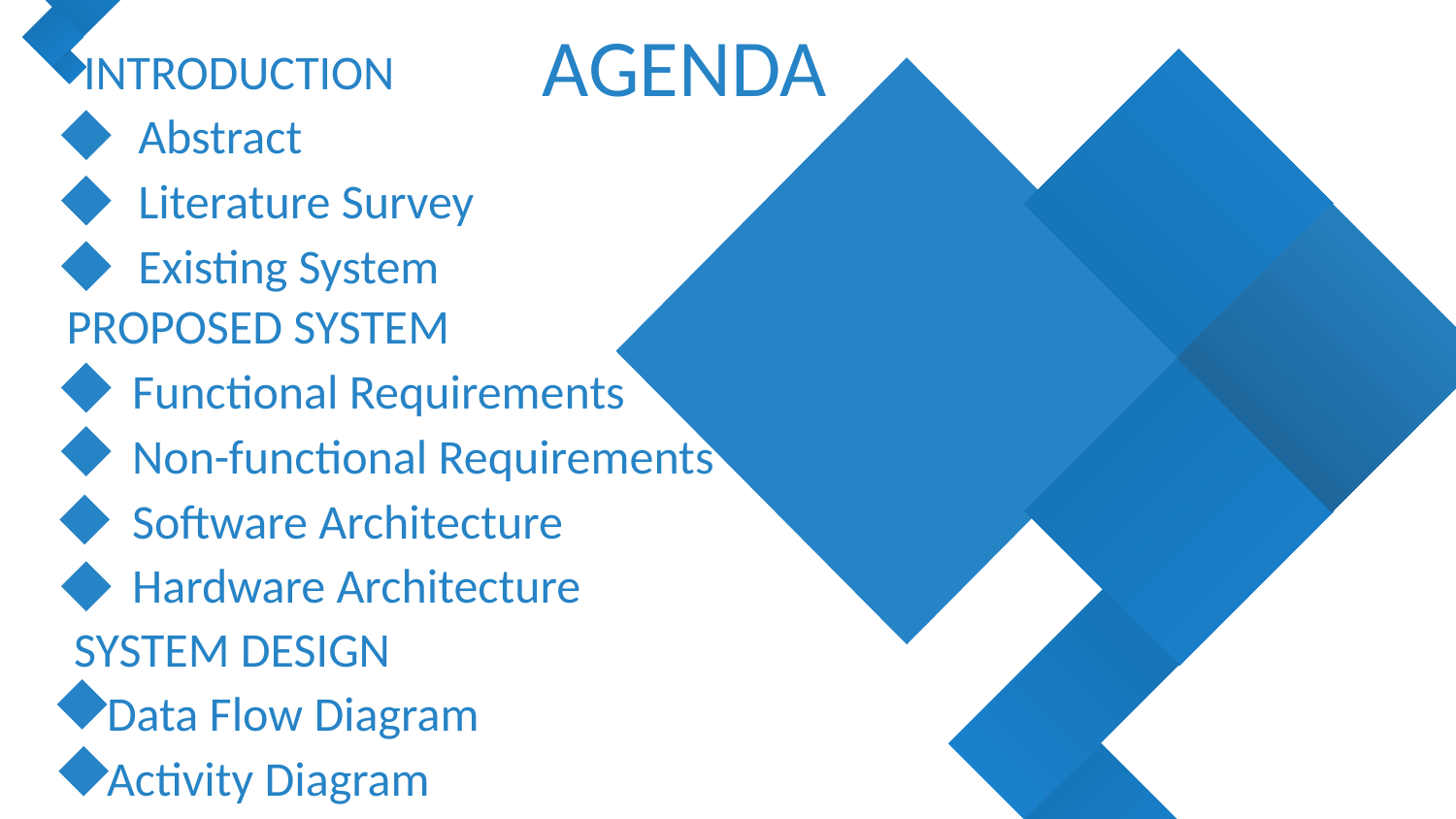

AGENDA
INTRODUCTION
     Abstract
     Literature Survey
     Existing System

PROPOSED SYSTEM
      Functional Requirements
      Non-functional Requirements
      Software Architecture
      Hardware Architecture

SYSTEM DESIGN
   Data Flow Diagram
   Activity Diagram